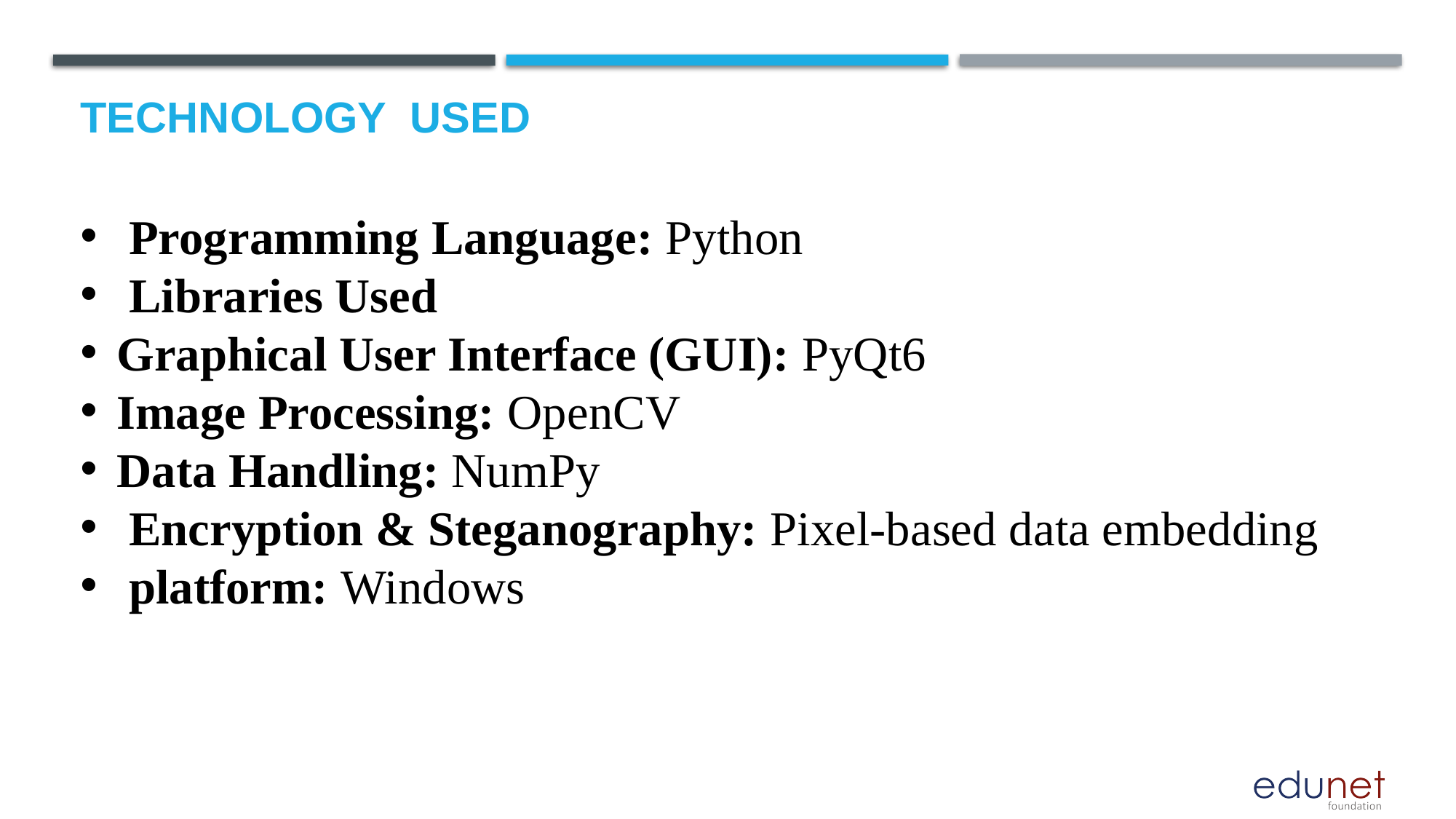

# Technology  used
 Programming Language: Python
 Libraries Used
Graphical User Interface (GUI): PyQt6
Image Processing: OpenCV
Data Handling: NumPy
 Encryption & Steganography: Pixel-based data embedding
 platform: Windows